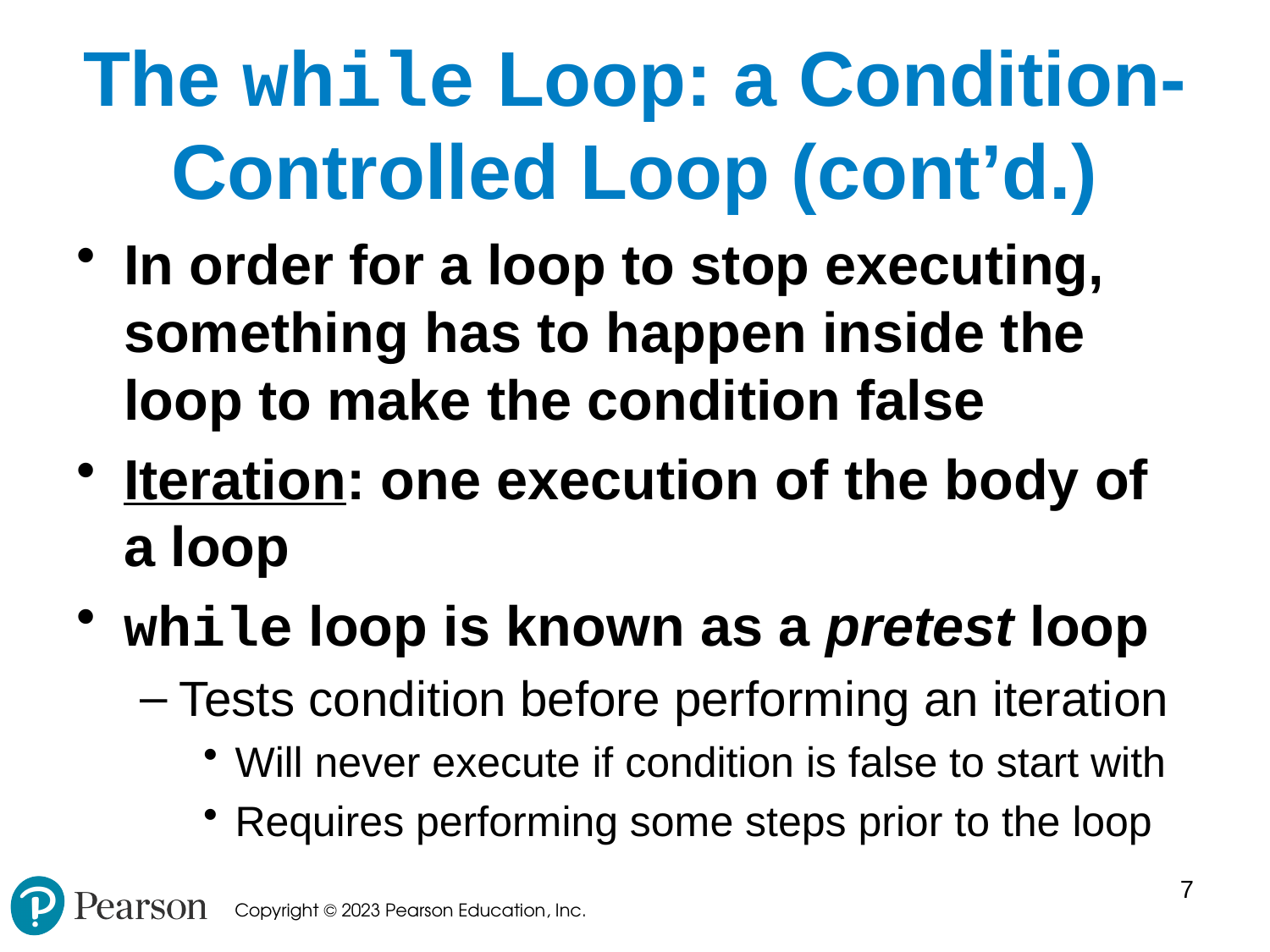

# The while Loop: a Condition-Controlled Loop (cont’d.)
In order for a loop to stop executing, something has to happen inside the loop to make the condition false
Iteration: one execution of the body of a loop
while loop is known as a pretest loop
Tests condition before performing an iteration
Will never execute if condition is false to start with
Requires performing some steps prior to the loop
7